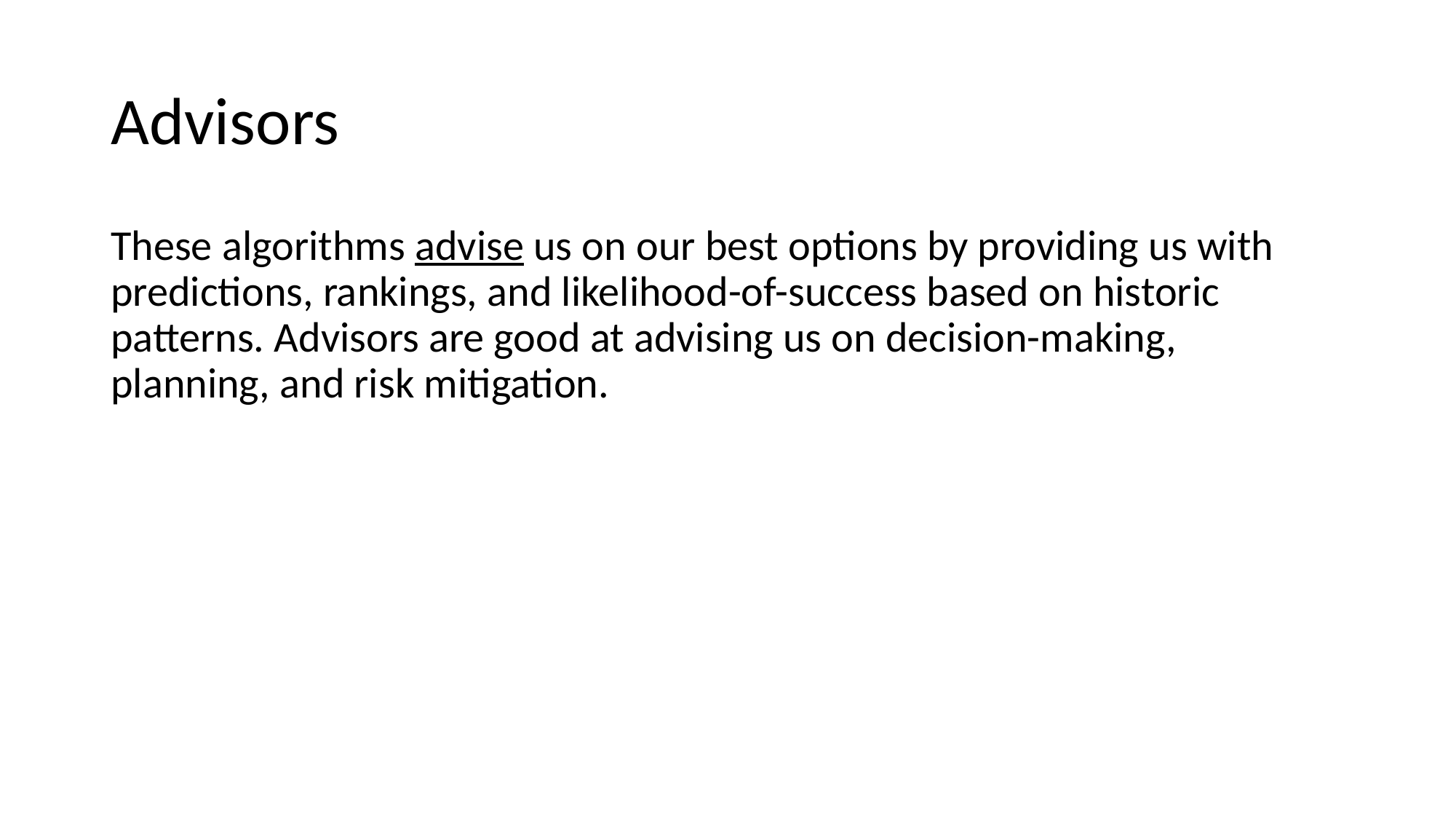

# Advisors
These algorithms advise us on our best options by providing us with predictions, rankings, and likelihood-of-success based on historic patterns. Advisors are good at advising us on decision-making, planning, and risk mitigation.